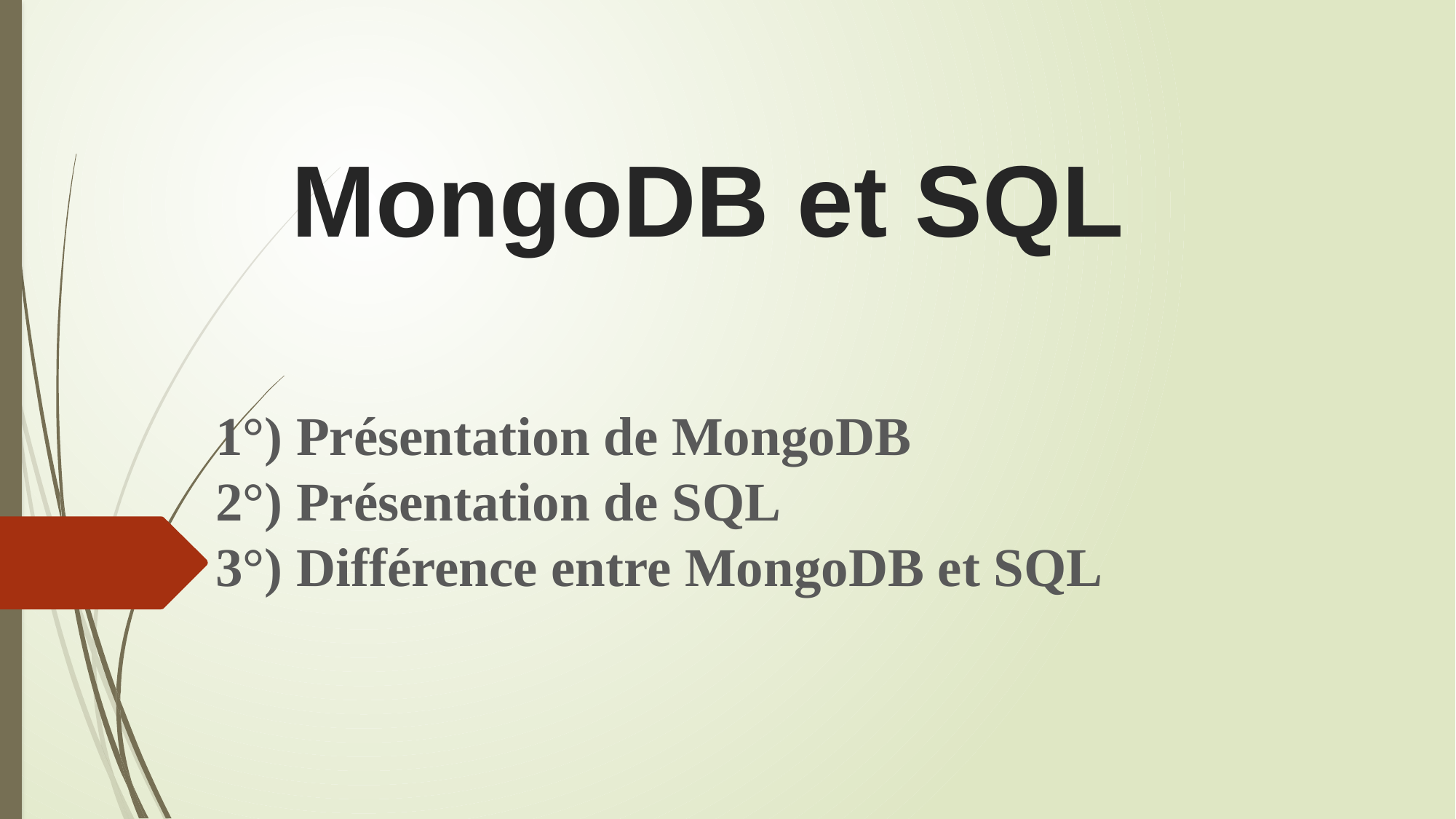

# MongoDB et SQL
1°) Présentation de MongoDB
2°) Présentation de SQL
3°) Différence entre MongoDB et SQL